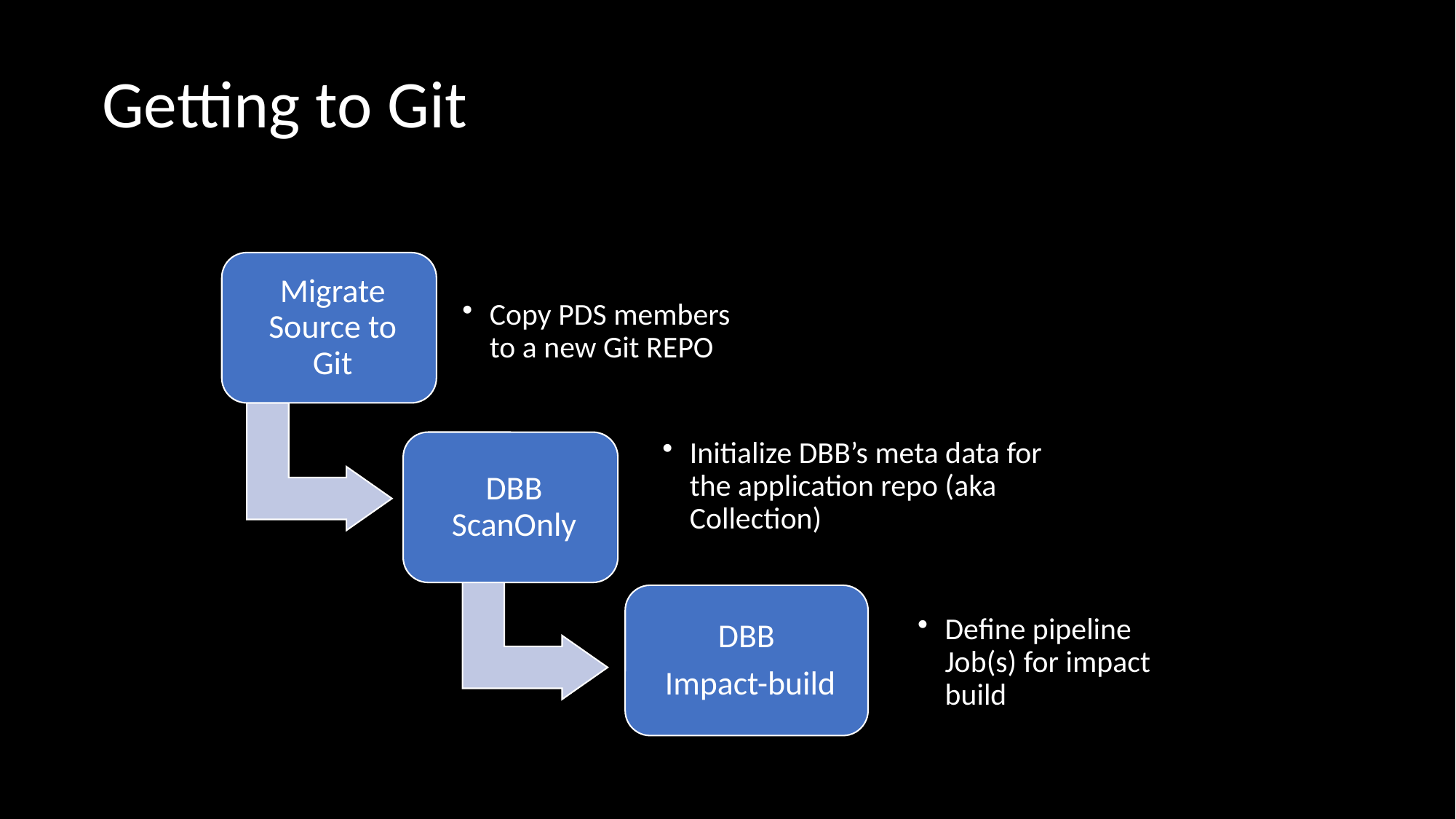

# Getting to Git
Migrate Source to Git
Copy PDS members to a new Git REPO
DBB ScanOnly
Initialize DBB’s meta data for the application repo (aka Collection)
DBB
Impact-build
Define pipeline Job(s) for impact build